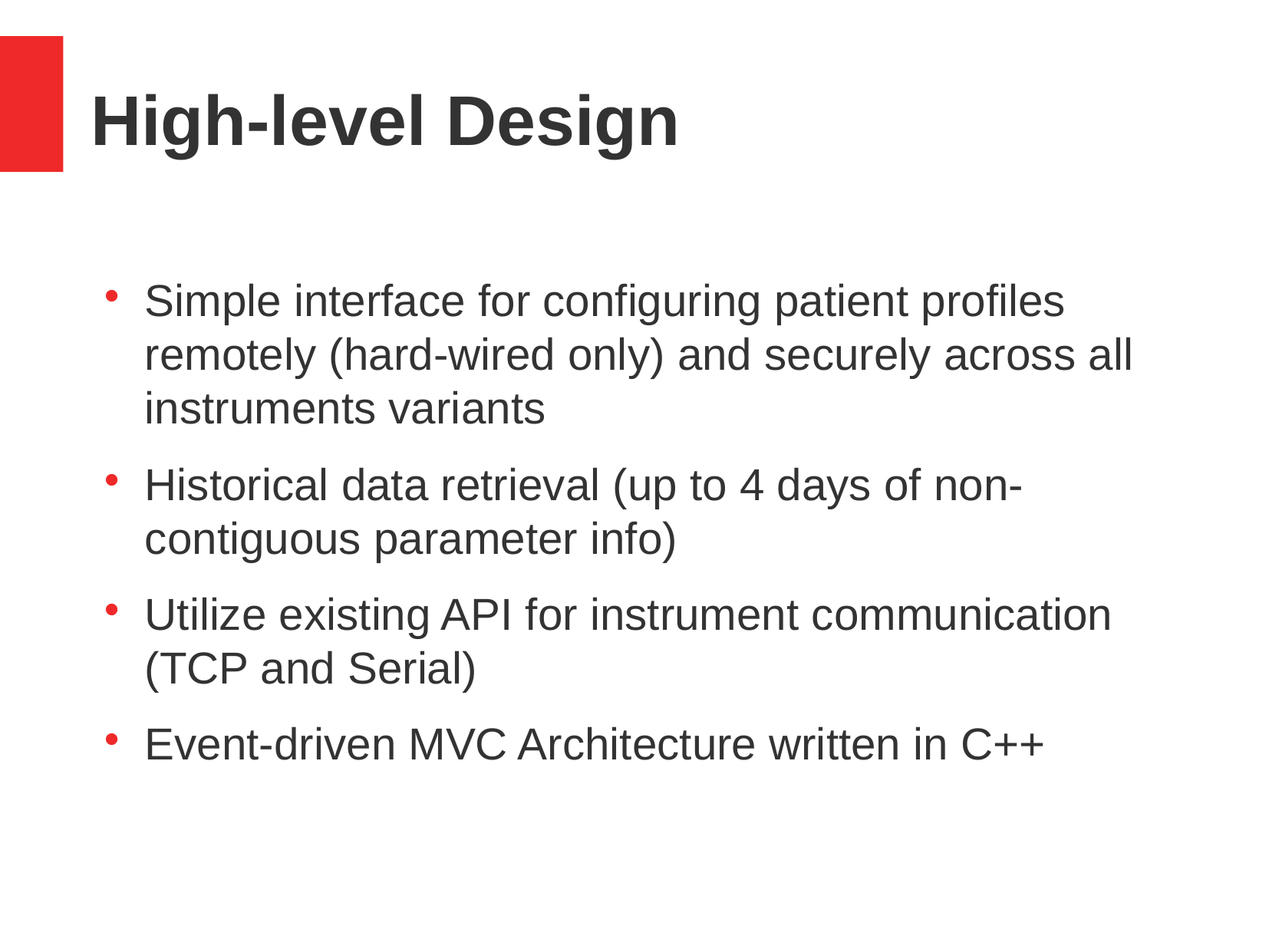

High-level Design
Simple interface for configuring patient profiles remotely (hard-wired only) and securely across all instruments variants
Historical data retrieval (up to 4 days of non-contiguous parameter info)
Utilize existing API for instrument communication (TCP and Serial)
Event-driven MVC Architecture written in C++